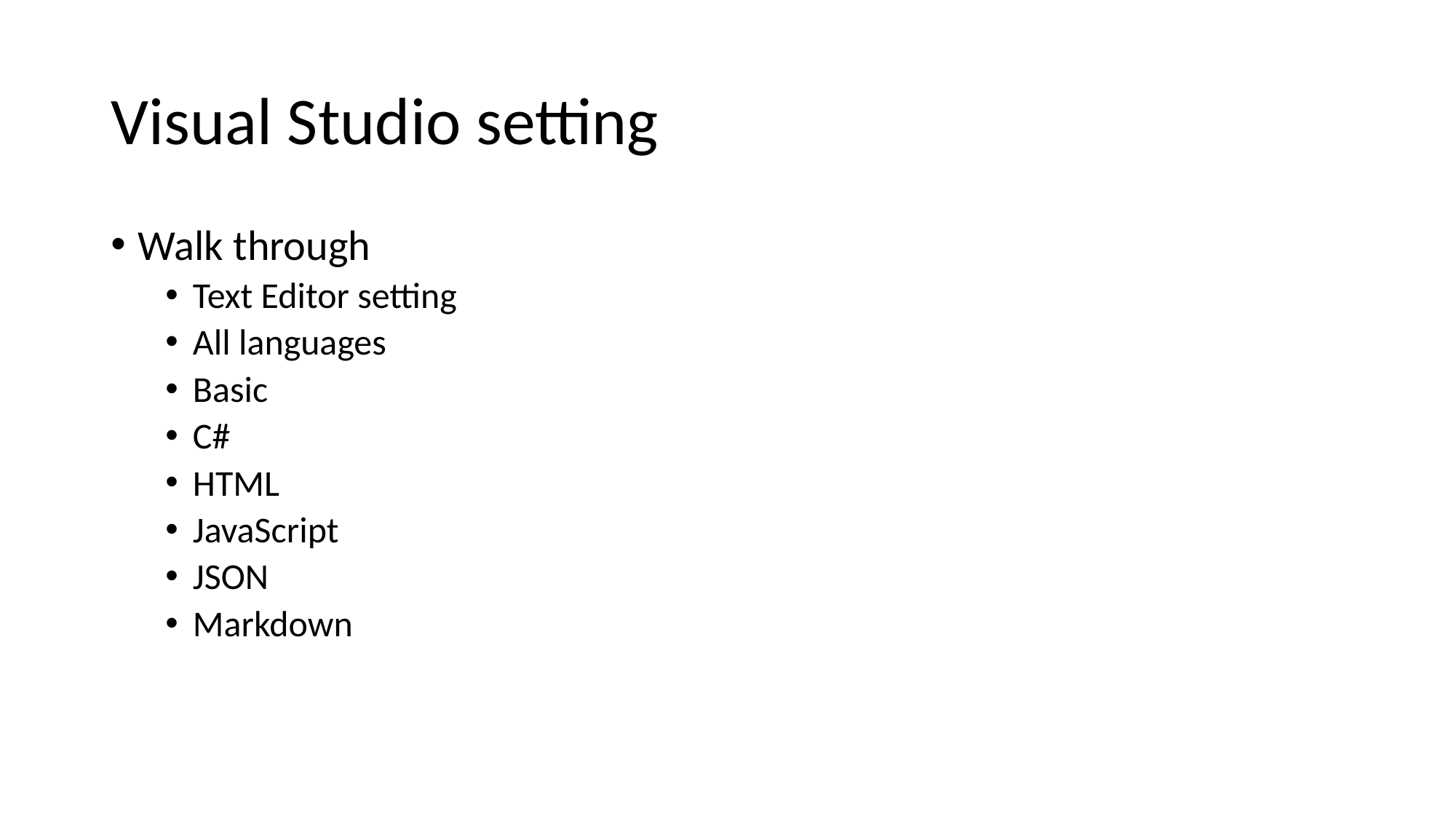

# Visual Studio setting
Walk through
Text Editor setting
All languages
Basic
C#
HTML
JavaScript
JSON
Markdown